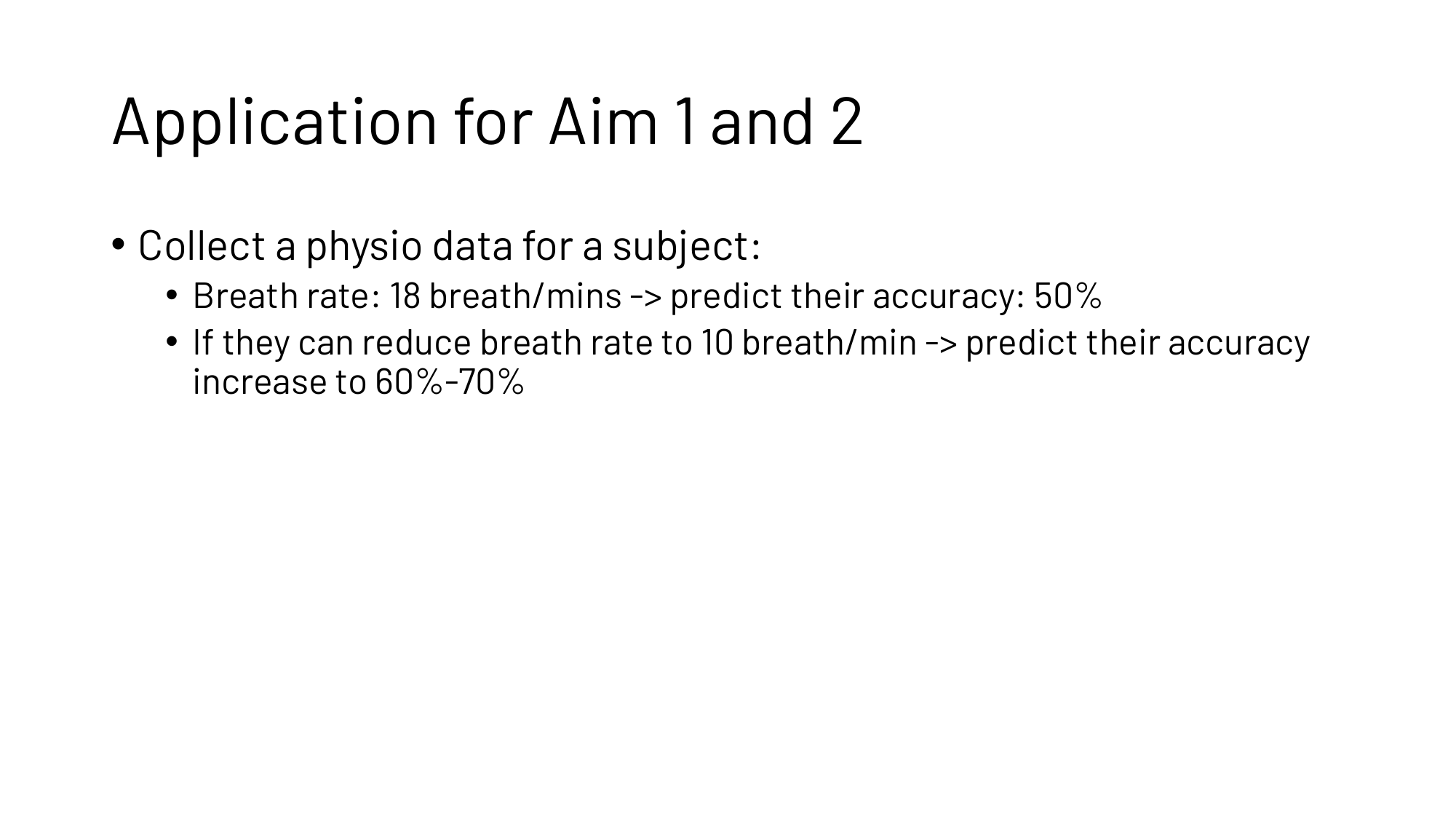

# Application for Aim 1 and 2
Collect a physio data for a subject:
Breath rate: 18 breath/mins -> predict their accuracy: 50%
If they can reduce breath rate to 10 breath/min -> predict their accuracy increase to 60%-70%